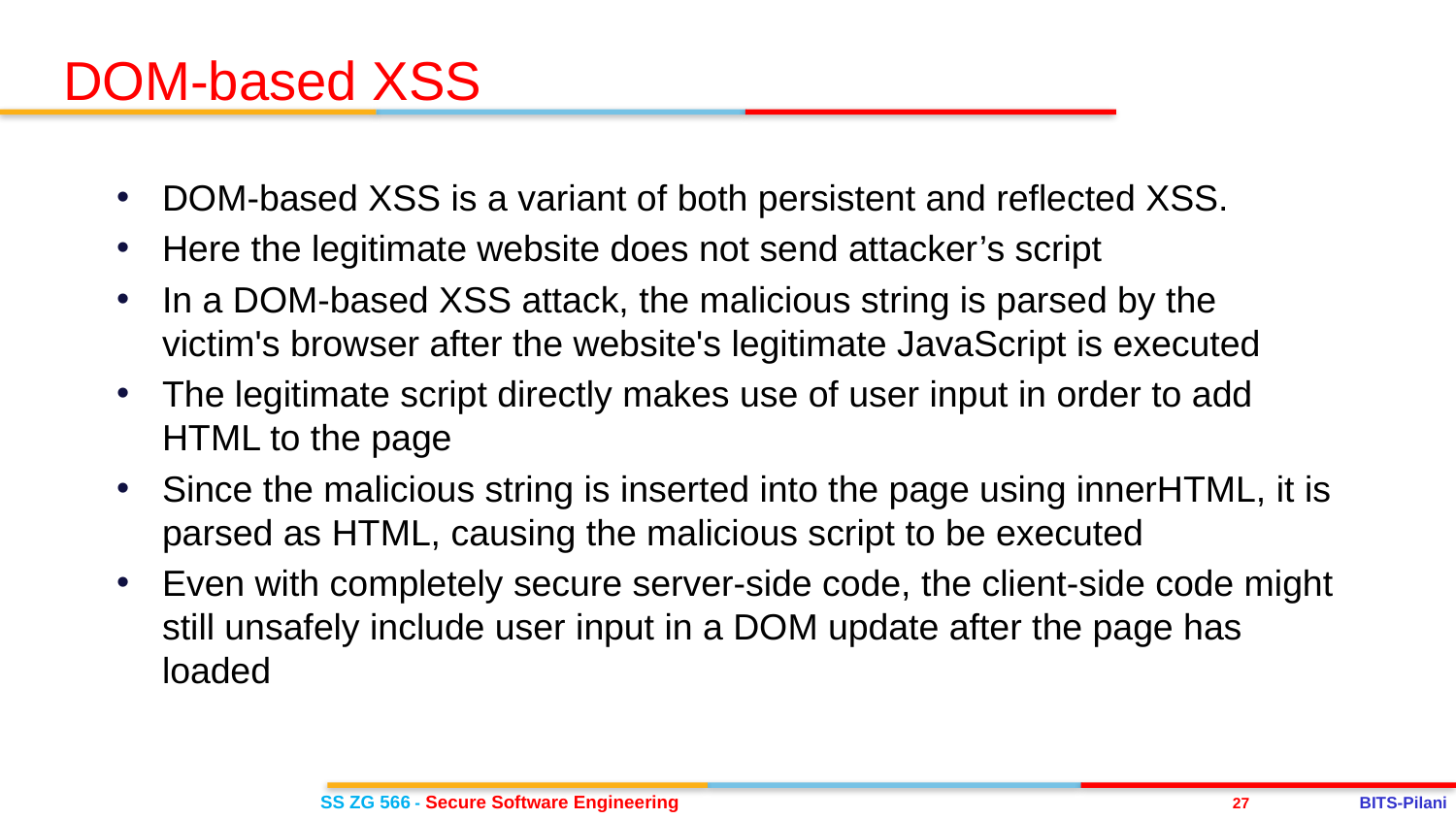

DOM-based XSS
DOM-based XSS is a variant of both persistent and reflected XSS.
Here the legitimate website does not send attacker’s script
In a DOM-based XSS attack, the malicious string is parsed by the victim's browser after the website's legitimate JavaScript is executed
The legitimate script directly makes use of user input in order to add HTML to the page
Since the malicious string is inserted into the page using innerHTML, it is parsed as HTML, causing the malicious script to be executed
Even with completely secure server-side code, the client-side code might still unsafely include user input in a DOM update after the page has loaded